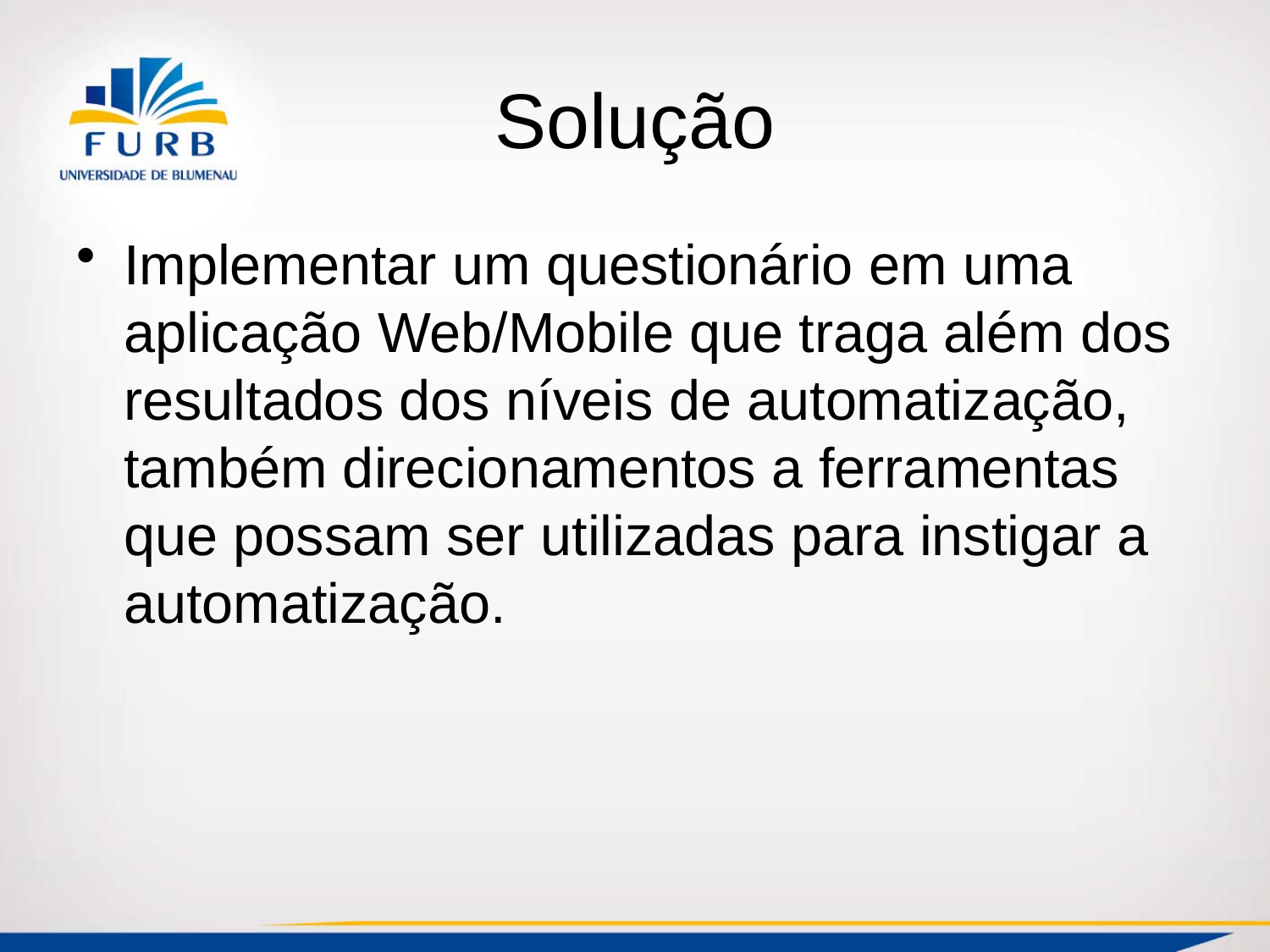

# Solução
Implementar um questionário em uma aplicação Web/Mobile que traga além dos resultados dos níveis de automatização, também direcionamentos a ferramentas que possam ser utilizadas para instigar a automatização.